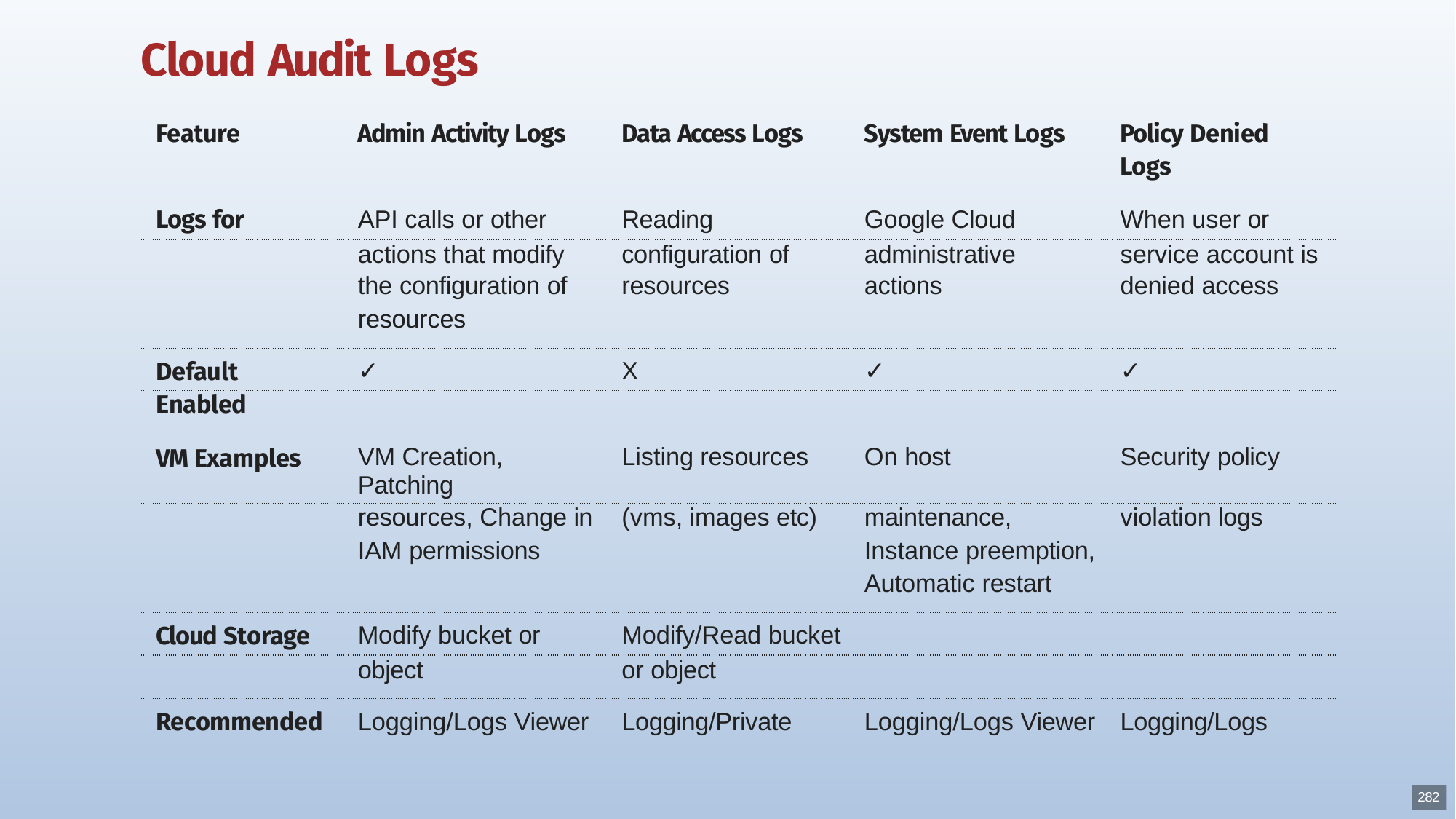

# Cloud Audit Logs
| Feature | Admin Activity Logs | Data Access Logs | System Event Logs | Policy Denied Logs |
| --- | --- | --- | --- | --- |
| Logs for | API calls or other | Reading | Google Cloud | When user or |
|  | actions that modify | configuration of | administrative | service account is |
|  | the configuration of | resources | actions | denied access |
|  | resources |  |  |  |
| Default | ✓ | X | ✓ | ✓ |
| Enabled |  |  |  |  |
| VM Examples | VM Creation, Patching | Listing resources | On host | Security policy |
|  | resources, Change in | (vms, images etc) | maintenance, | violation logs |
|  | IAM permissions |  | Instance preemption, |  |
|  |  |  | Automatic restart |  |
| Cloud Storage | Modify bucket or | Modify/Read bucket |  |  |
|  | object | or object |  |  |
| Recommended | Logging/Logs Viewer | Logging/Private | Logging/Logs Viewer | Logging/Logs |

282